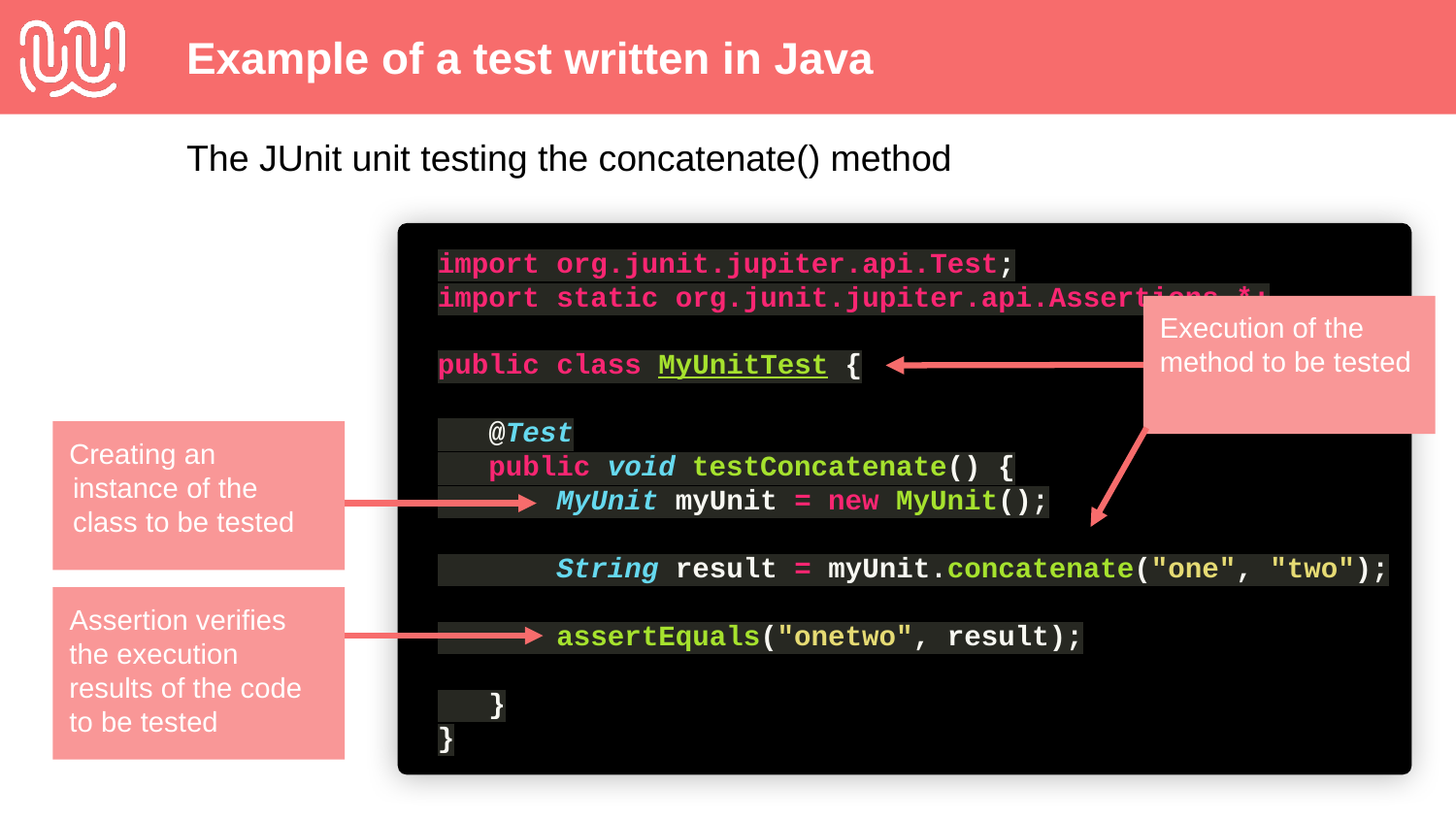

# Example of a test written in Java
The JUnit unit testing the concatenate() method

import org.junit.jupiter.api.Test;
import static org.junit.jupiter.api.Assertions.*;

public class MyUnitTest {

   @Test
   public void testConcatenate() {
       MyUnit myUnit = new MyUnit();

       String result = myUnit.concatenate("one", "two");

       assertEquals("onetwo", result);

   }
}
Execution of the method to be tested

Creating an instance of the class to be tested

Assertion verifies the execution results of the code to be tested